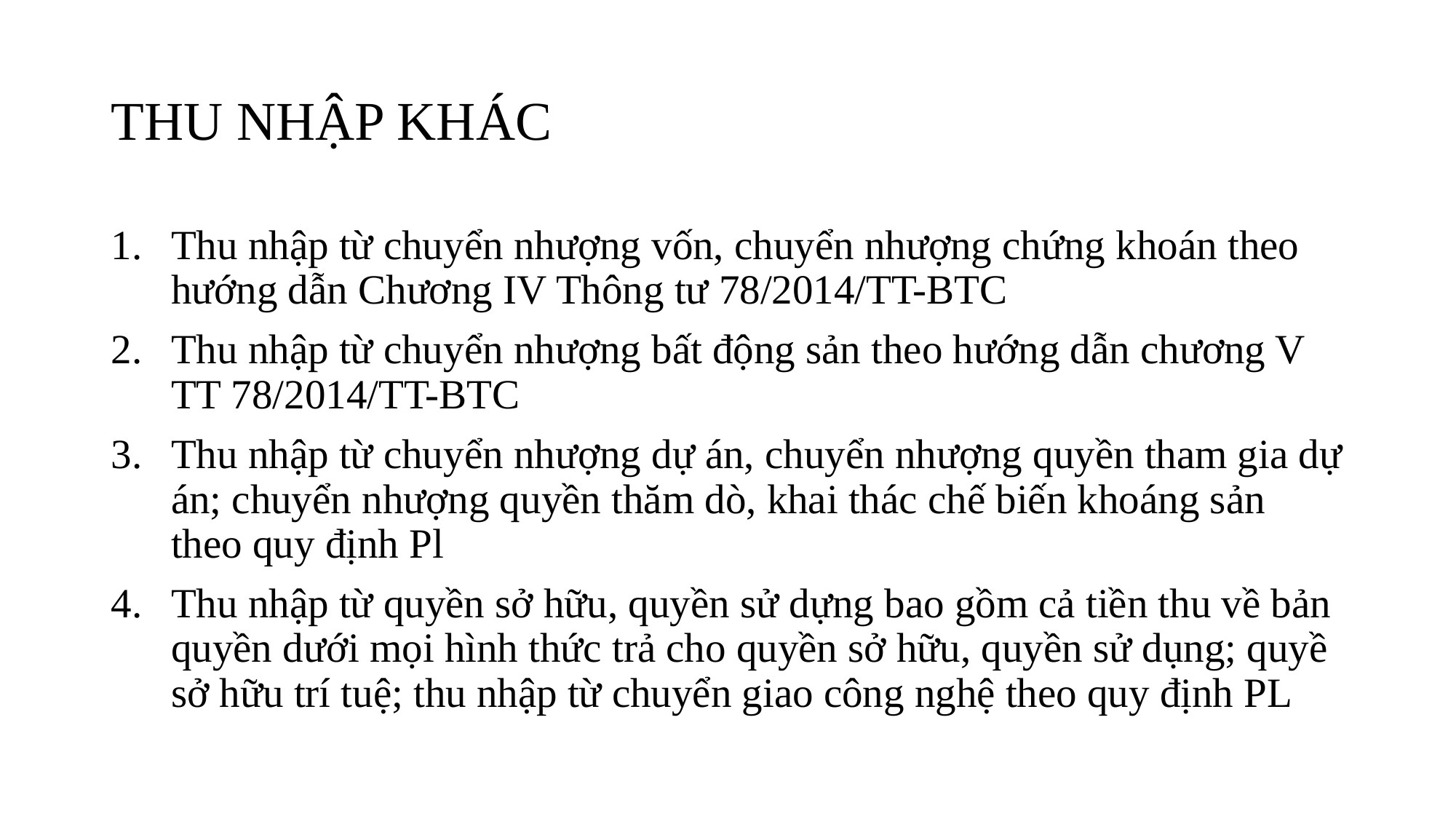

# THU NHẬP KHÁC
Thu nhập từ chuyển nhượng vốn, chuyển nhượng chứng khoán theo hướng dẫn Chương IV Thông tư 78/2014/TT-BTC
Thu nhập từ chuyển nhượng bất động sản theo hướng dẫn chương V TT 78/2014/TT-BTC
Thu nhập từ chuyển nhượng dự án, chuyển nhượng quyền tham gia dự án; chuyển nhượng quyền thăm dò, khai thác chế biến khoáng sản theo quy định Pl
Thu nhập từ quyền sở hữu, quyền sử dựng bao gồm cả tiền thu về bản quyền dưới mọi hình thức trả cho quyền sở hữu, quyền sử dụng; quyề sở hữu trí tuệ; thu nhập từ chuyển giao công nghệ theo quy định PL